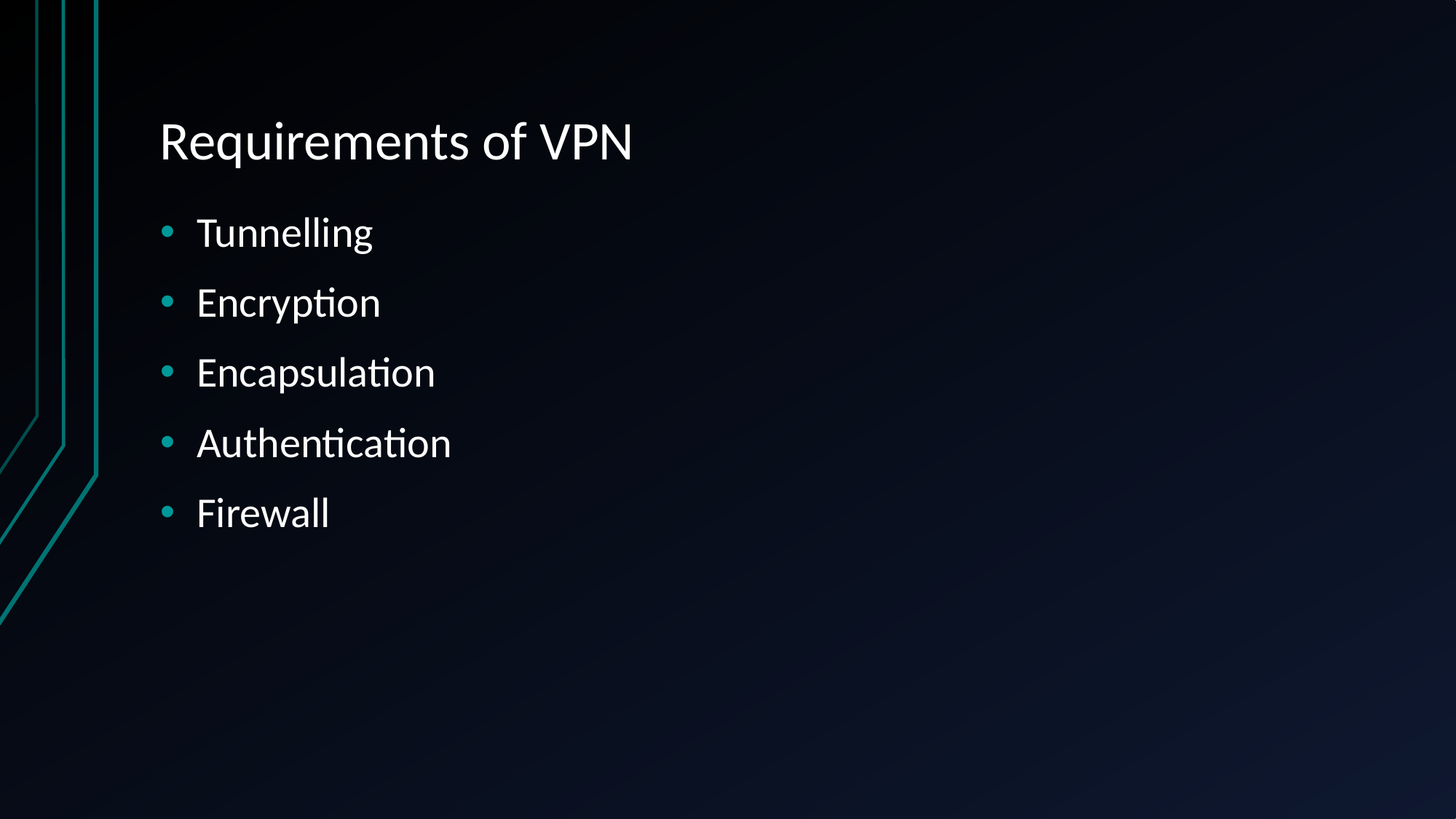

# Requirements of VPN
Tunnelling
Encryption
Encapsulation
Authentication
Firewall